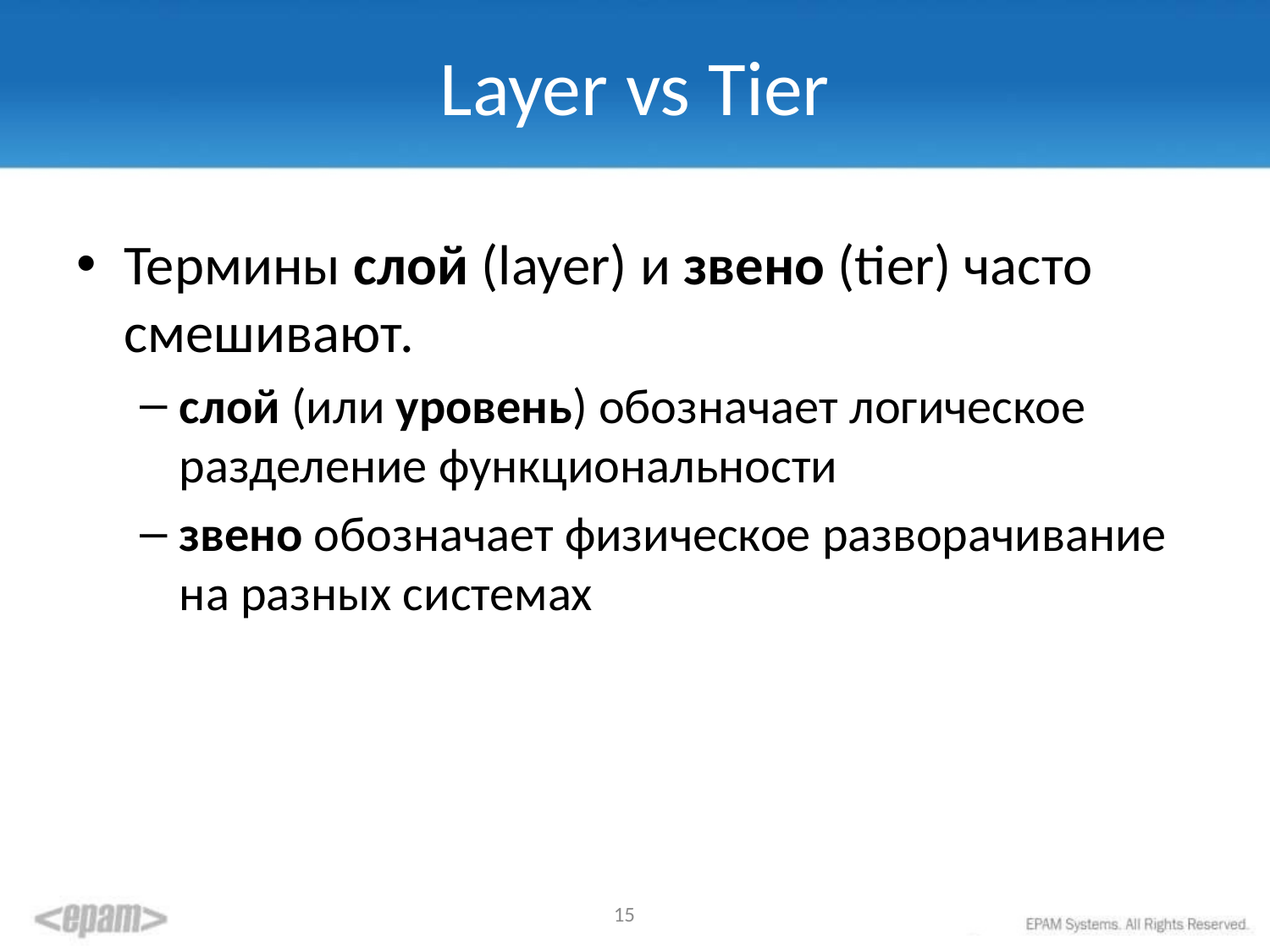

# Layer vs Tier
Термины слой (layer) и звено (tier) часто смешивают.
слой (или уровень) обозначает логическое разделение функциональности
звено обозначает физическое разворачивание на разных системах

15